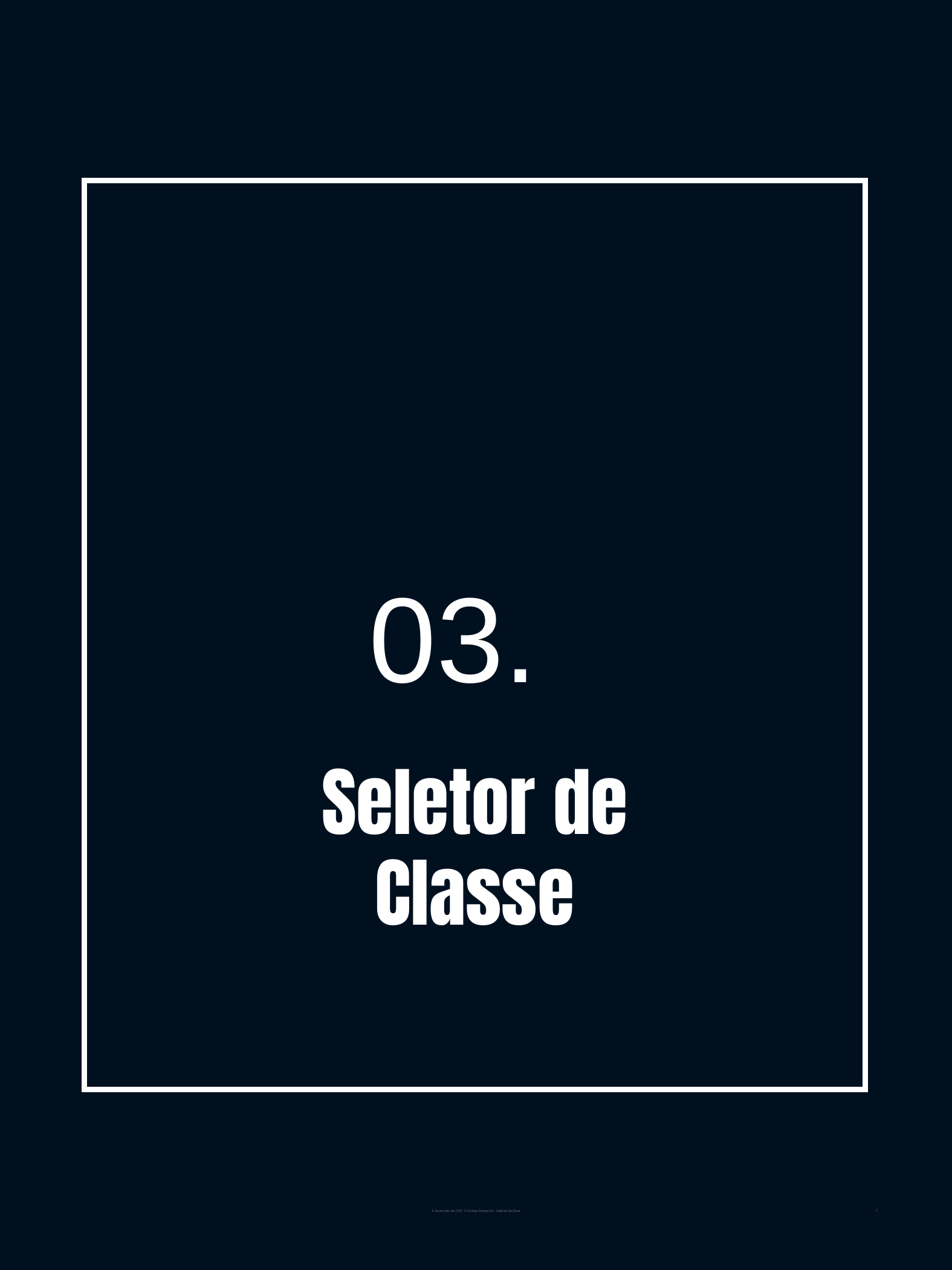

03.
Seletor de Classe
A Ascensão do CSS: O Código Desperta​ - Gabriel da Silva
7